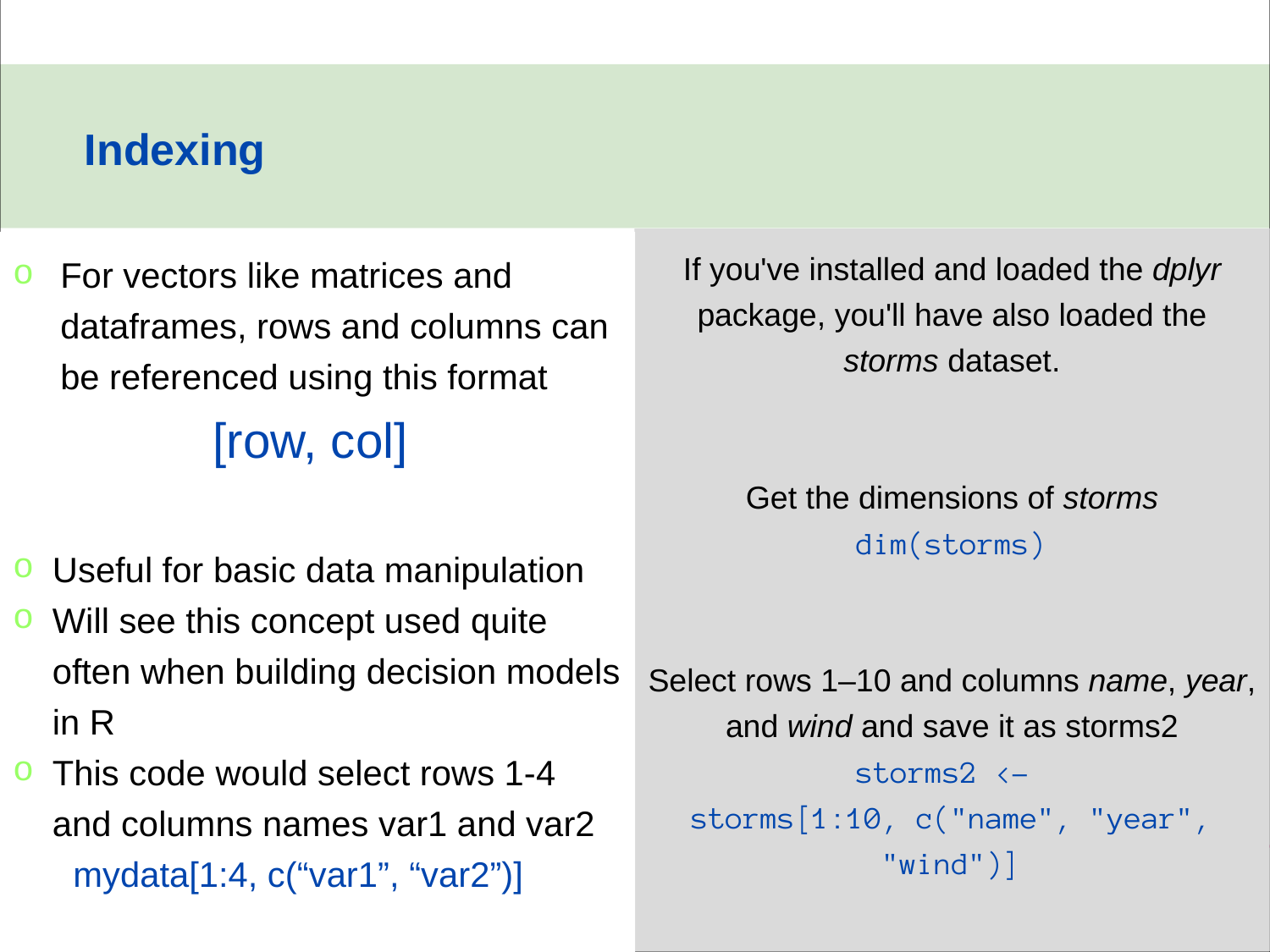

Indexing
If you've installed and loaded the dplyr package, you'll have also loaded the storms dataset.

Get the dimensions of storms
dim(storms)

Select rows 1–10 and columns name, year, and wind and save it as storms2
storms2 <-
storms[1:10, c("name", "year", "wind")]

For vectors like matrices and dataframes, rows and columns can be referenced using this format
[row, col]

Useful for basic data manipulation
Will see this concept used quite often when building decision models in R
This code would select rows 1-4 and columns names var1 and var2
mydata[1:4, c(“var1”, “var2”)]